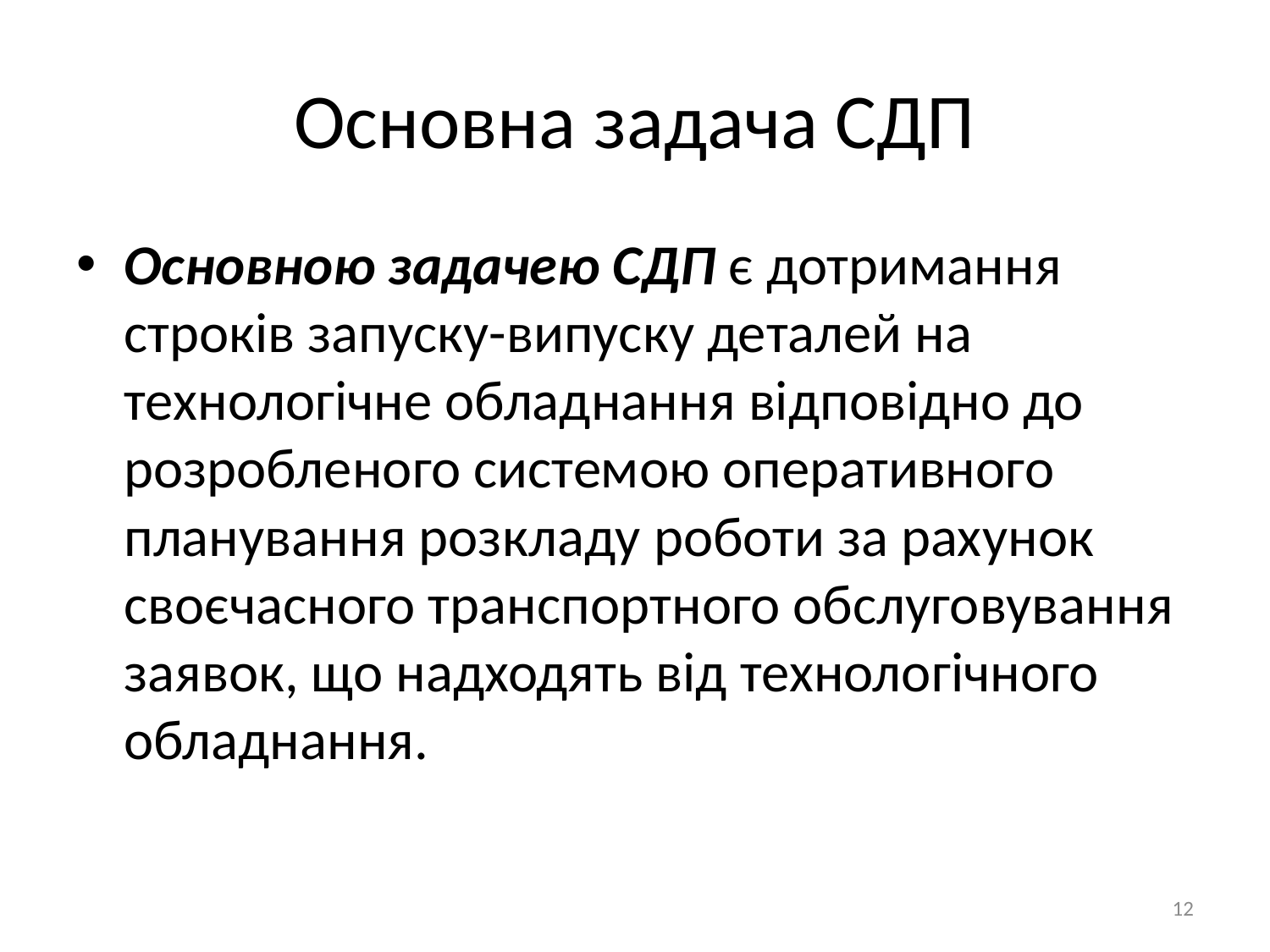

Основна задача СДП
Основною задачею СДП є дотримання строків запуску-випуску деталей на технологічне обладнання відповідно до розробленого системою оперативного планування розкладу роботи за рахунок своєчасного транспортного обслуговування заявок, що надходять від технологічного обладнання.
12